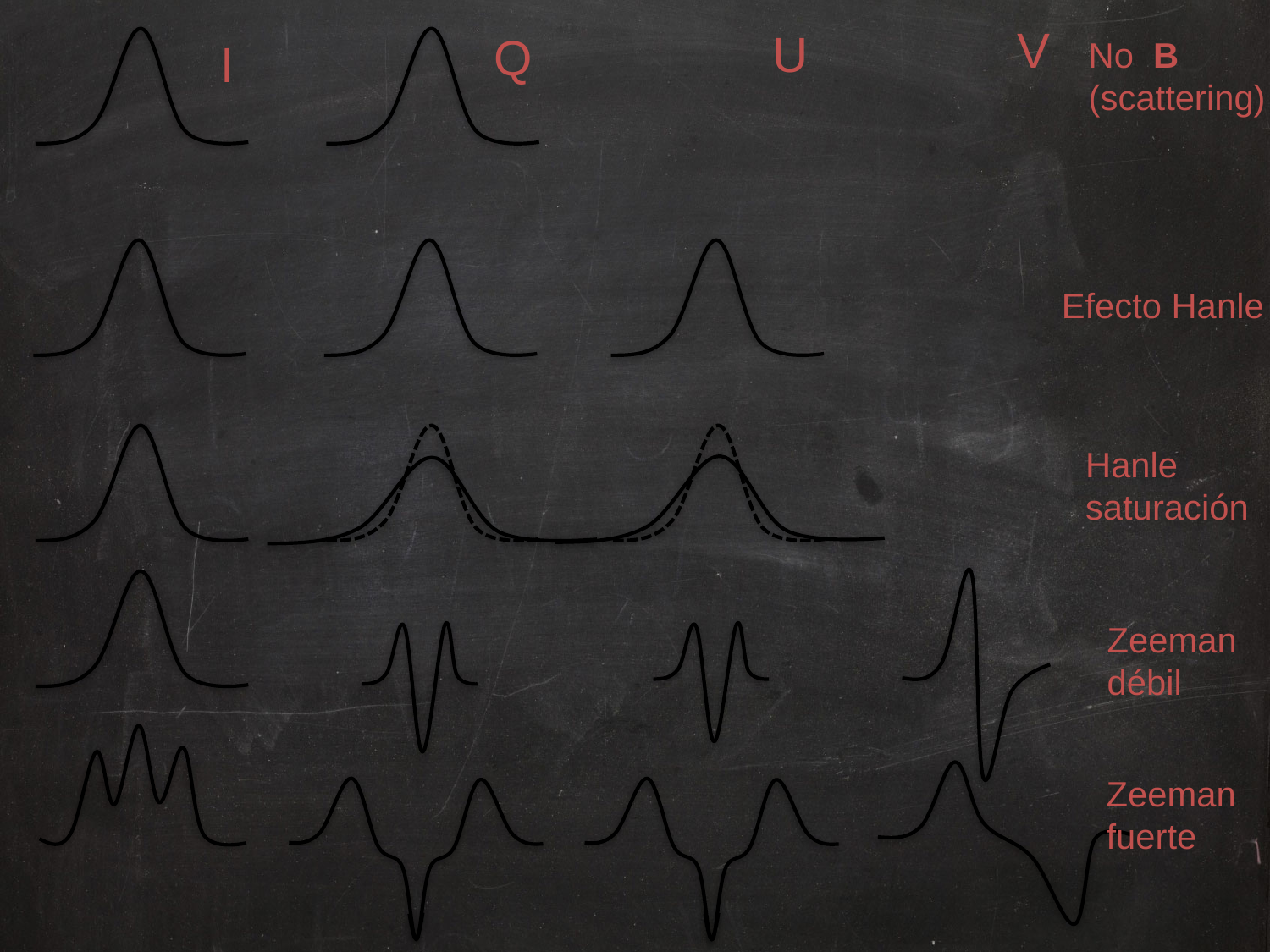

V
U
Q
I
No  B
(scattering)

Efecto Hanle

Hanle
saturación

Zeeman
débil

Zeeman
fuerte